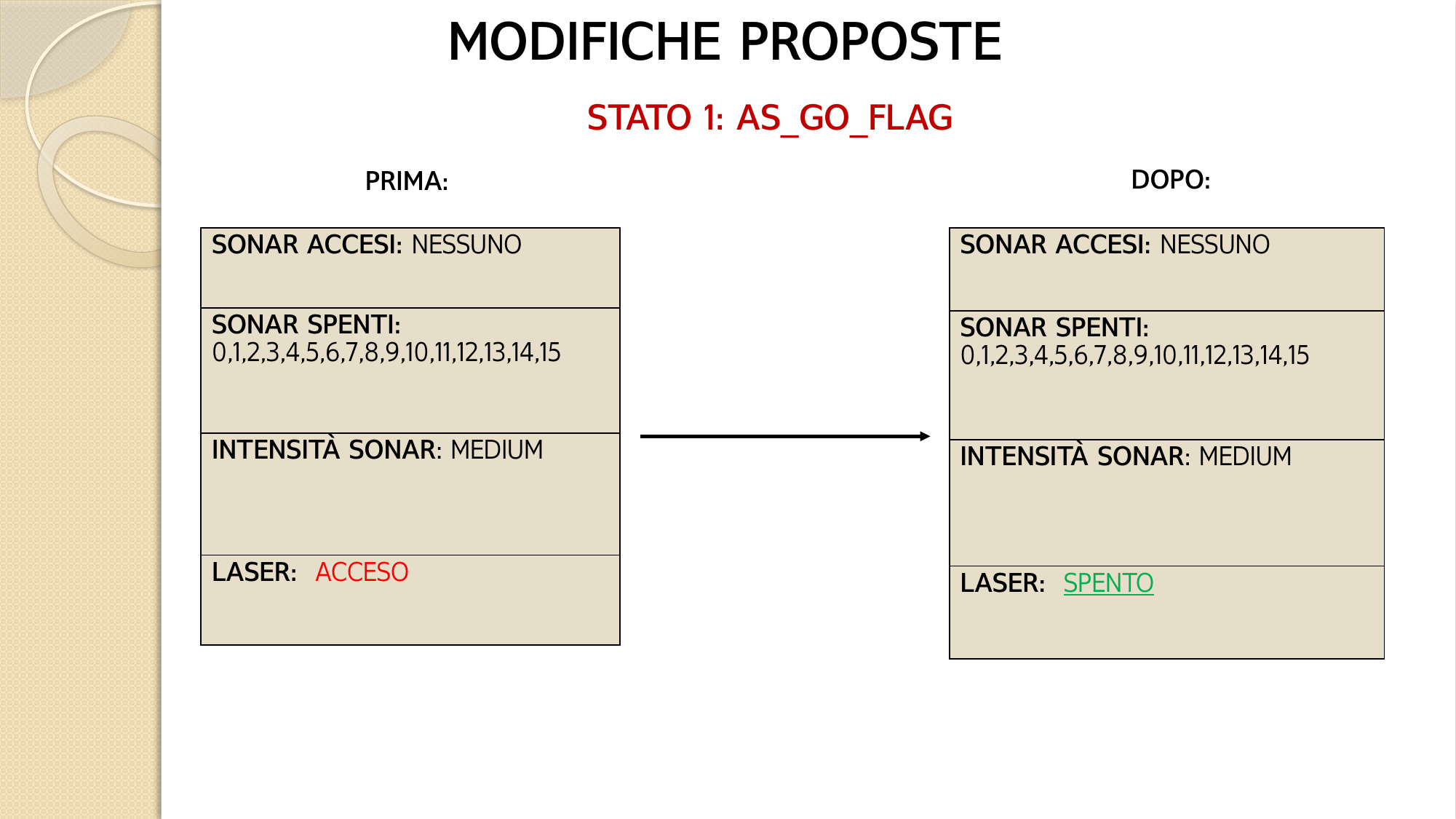

# MODIFICHE PROPOSTE
STATO 1: AS_GO_FLAG
 DOPO:
PRIMA:
| SONAR ACCESI: NESSUNO |
| --- |
| SONAR SPENTI: 0,1,2,3,4,5,6,7,8,9,10,11,12,13,14,15 |
| INTENSITÀ SONAR: MEDIUM |
| LASER: SPENTO |
| SONAR ACCESI: NESSUNO |
| --- |
| SONAR SPENTI: 0,1,2,3,4,5,6,7,8,9,10,11,12,13,14,15 |
| INTENSITÀ SONAR: MEDIUM |
| LASER: ACCESO |